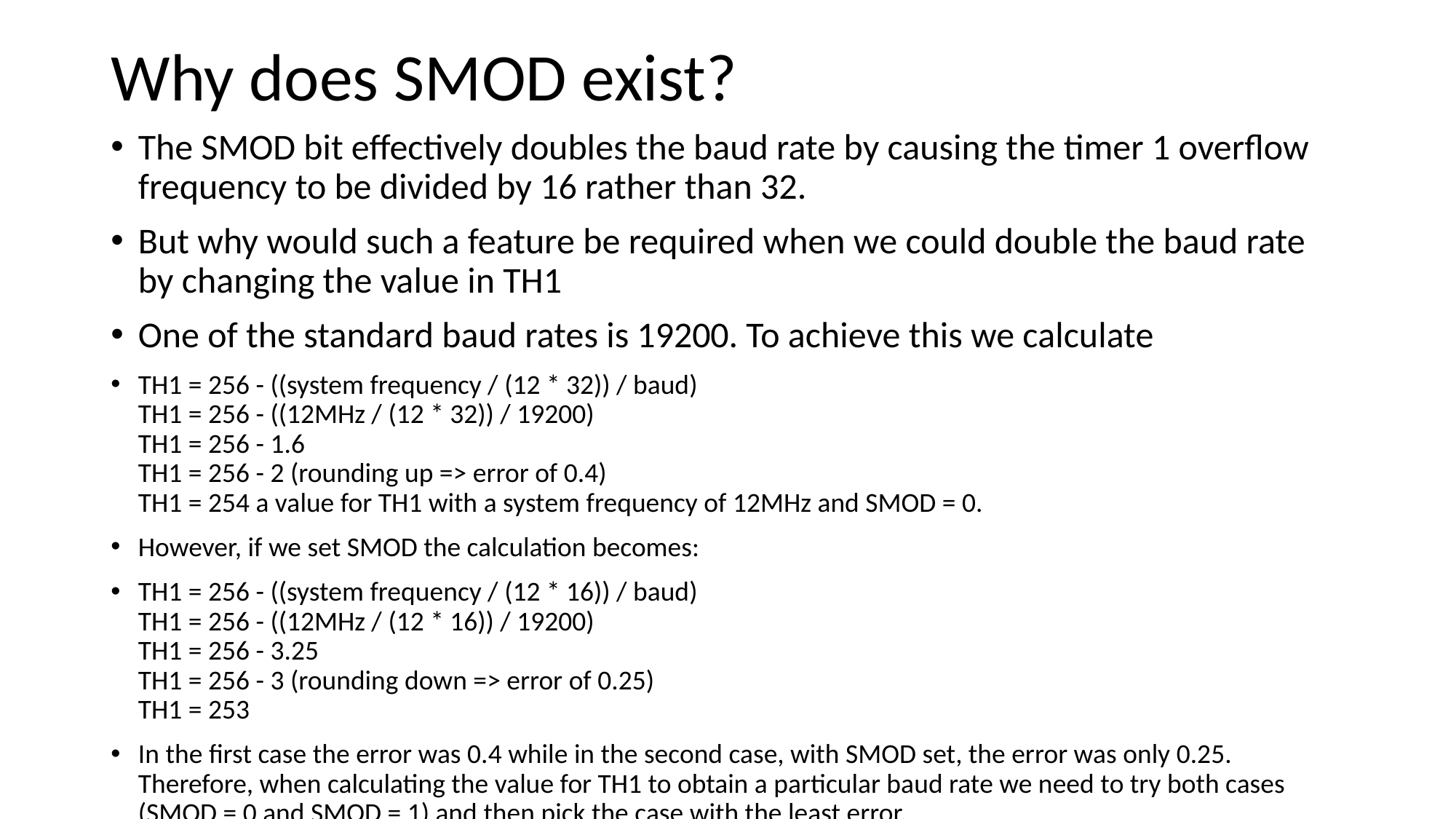

# Why does SMOD exist?
The SMOD bit effectively doubles the baud rate by causing the timer 1 overflow frequency to be divided by 16 rather than 32.
But why would such a feature be required when we could double the baud rate by changing the value in TH1
One of the standard baud rates is 19200. To achieve this we calculate
TH1 = 256 - ((system frequency / (12 * 32)) / baud)
TH1 = 256 - ((12MHz / (12 * 32)) / 19200) 
TH1 = 256 - 1.6
TH1 = 256 - 2 (rounding up => error of 0.4)
TH1 = 254 a value for TH1 with a system frequency of 12MHz and SMOD = 0.
However, if we set SMOD the calculation becomes:
TH1 = 256 - ((system frequency / (12 * 16)) / baud)
TH1 = 256 - ((12MHz / (12 * 16)) / 19200) 
TH1 = 256 - 3.25
TH1 = 256 - 3 (rounding down => error of 0.25)
TH1 = 253
In the first case the error was 0.4 while in the second case, with SMOD set, the error was only 0.25. Therefore, when calculating the value for TH1 to obtain a particular baud rate we need to try both cases (SMOD = 0 and SMOD = 1) and then pick the case with the least error.